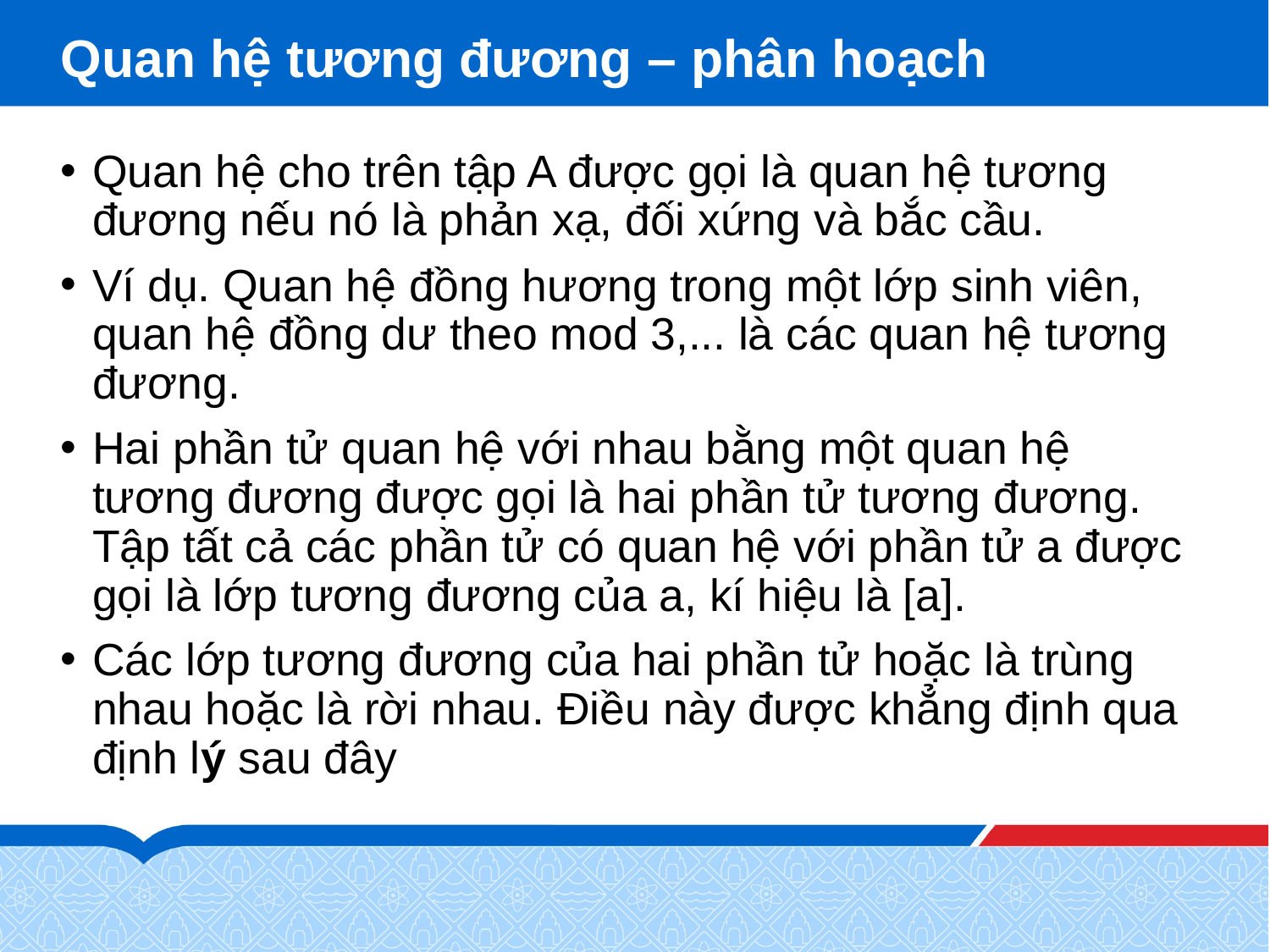

# Quan hệ tương đương – phân hoạch
Quan hệ cho trên tập A được gọi là quan hệ tương đương nếu nó là phản xạ, đối xứng và bắc cầu.
Ví dụ. Quan hệ đồng hương trong một lớp sinh viên, quan hệ đồng dư theo mod 3,... là các quan hệ tương đương.
Hai phần tử quan hệ với nhau bằng một quan hệ tương đương được gọi là hai phần tử tương đương. Tập tất cả các phần tử có quan hệ với phần tử a được gọi là lớp tương đương của a, kí hiệu là [a].
Các lớp tương đương của hai phần tử hoặc là trùng nhau hoặc là rời nhau. Điều này được khẳng định qua định l‎ý sau đây